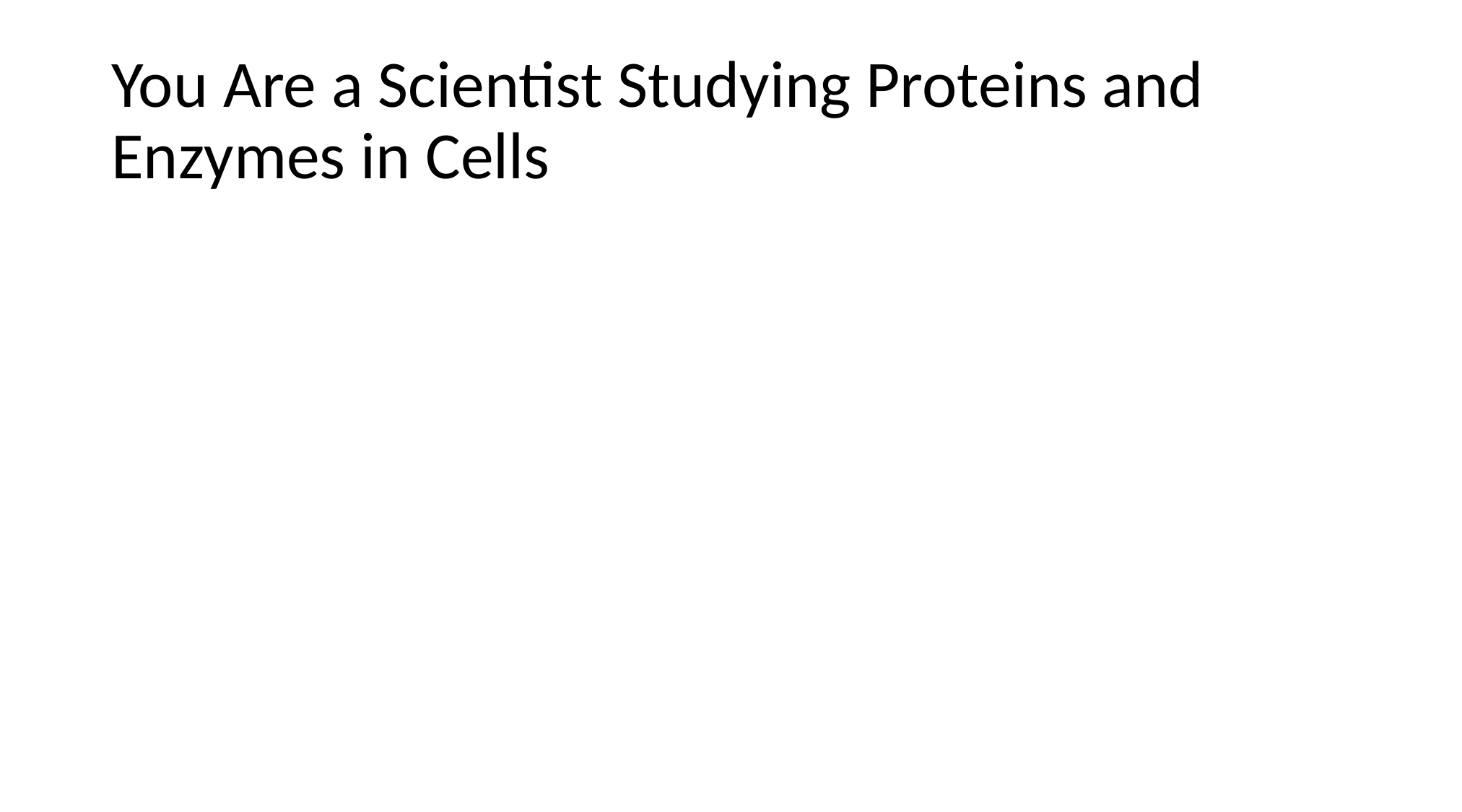

# You Are a Scientist Studying Proteins and Enzymes in Cells